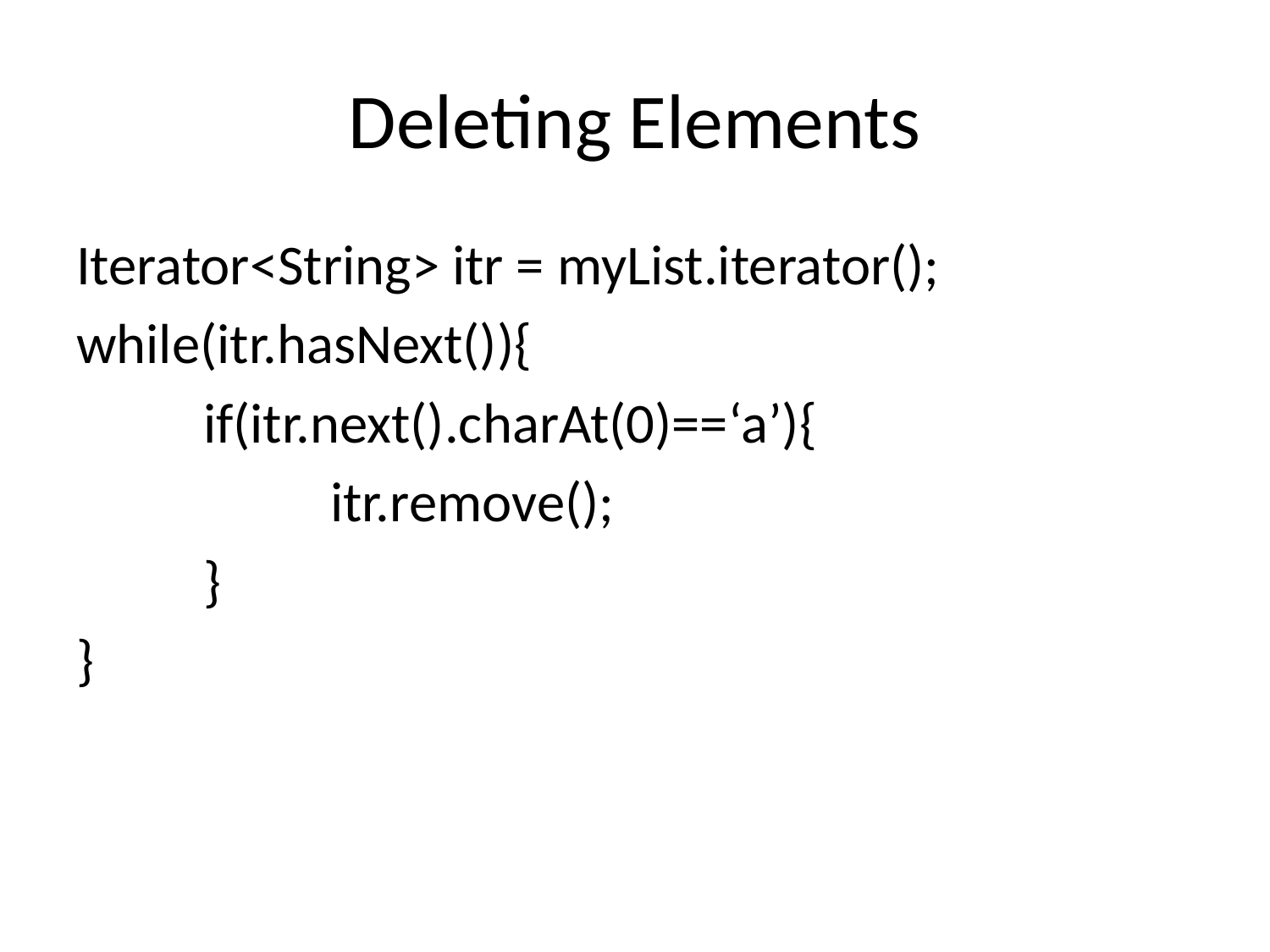

# Deleting Elements
Iterator<String> itr = myList.iterator();
while(itr.hasNext()){
	if(itr.next().charAt(0)==‘a’){
		itr.remove();
	}
}